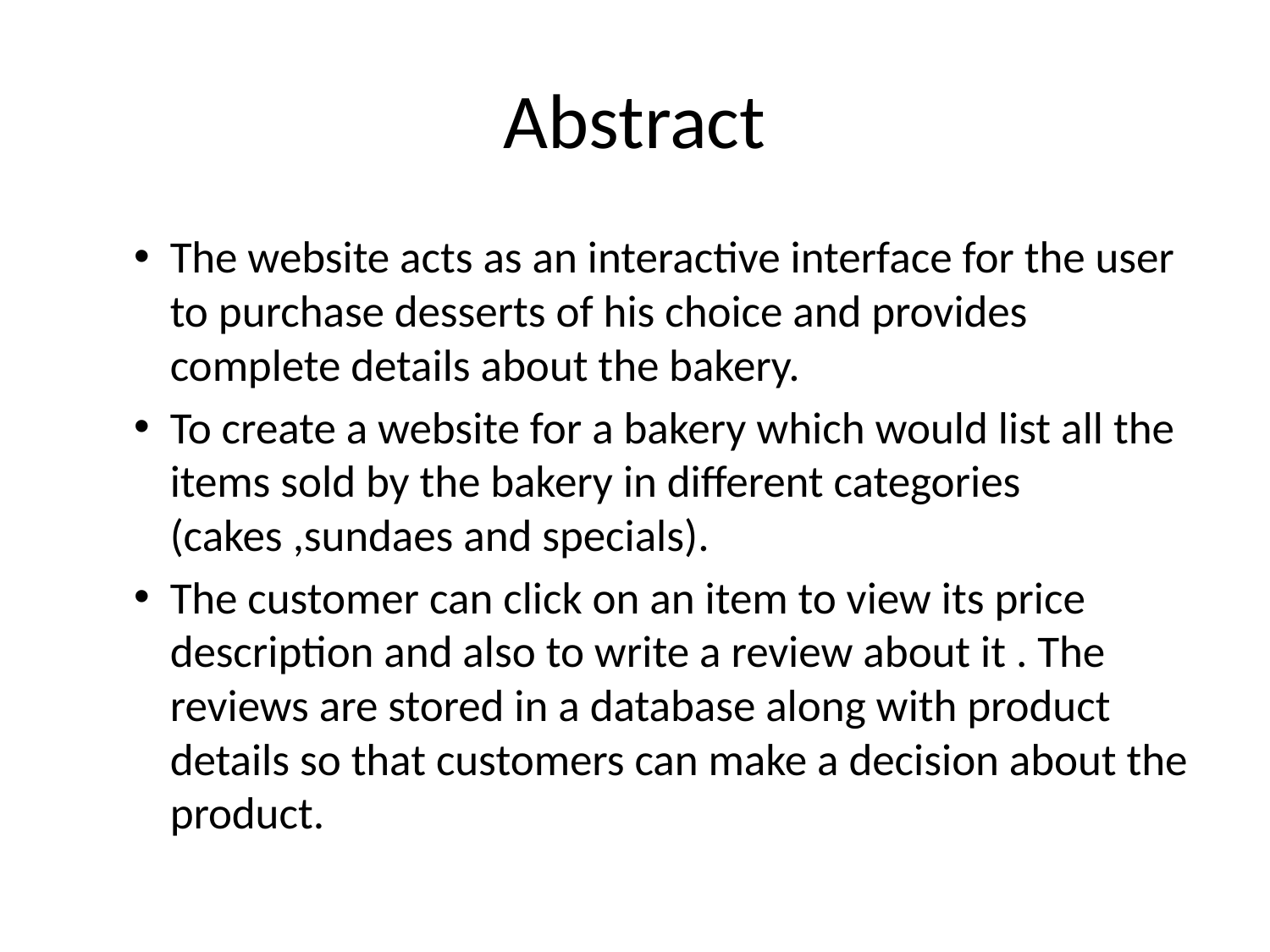

# Abstract
The website acts as an interactive interface for the user to purchase desserts of his choice and provides complete details about the bakery.
To create a website for a bakery which would list all the items sold by the bakery in different categories (cakes ,sundaes and specials).
The customer can click on an item to view its price description and also to write a review about it . The reviews are stored in a database along with product details so that customers can make a decision about the product.